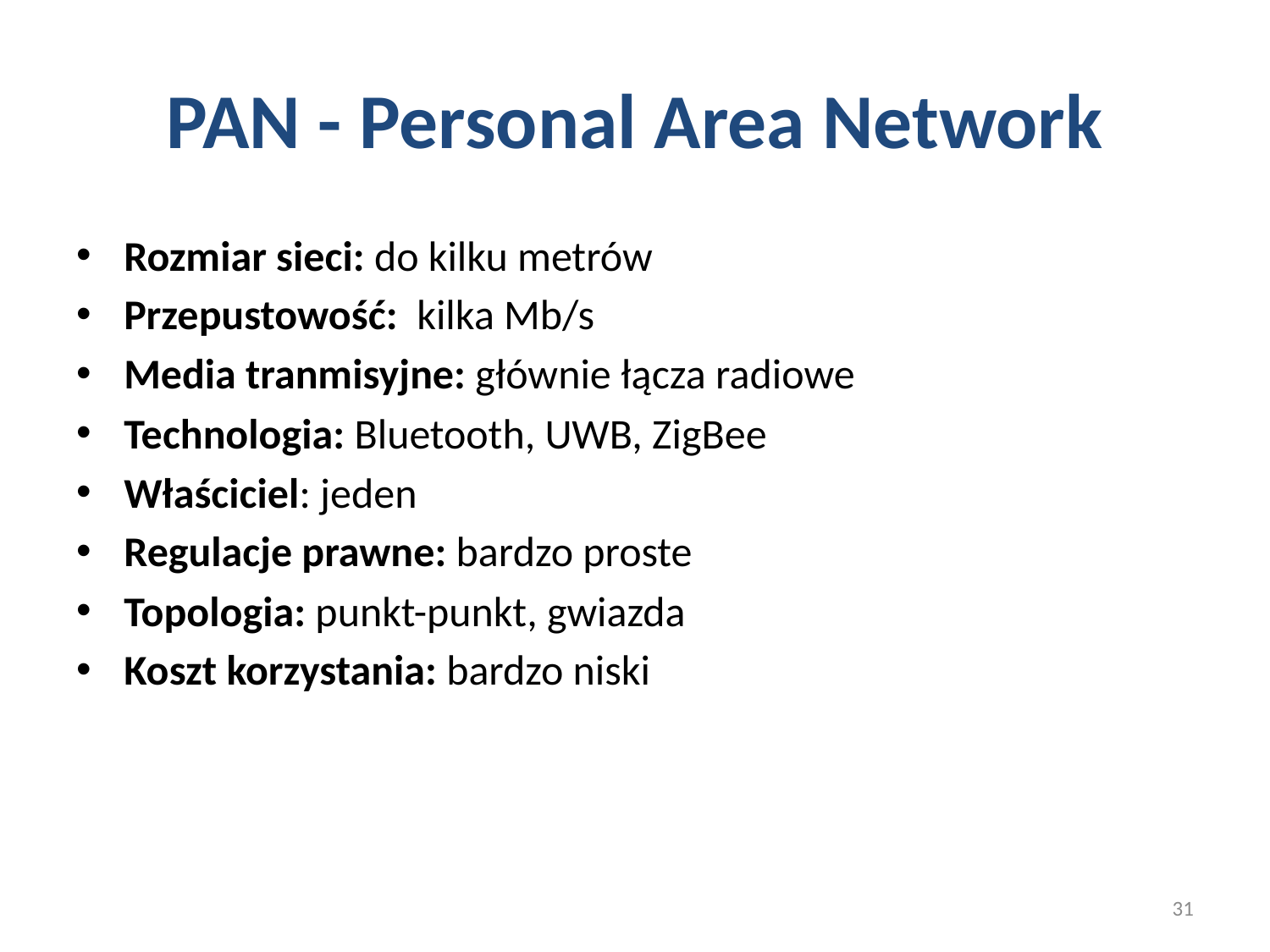

# PAN - Personal Area Network
Rozmiar sieci: do kilku metrów
Przepustowość:  kilka Mb/s
Media tranmisyjne: głównie łącza radiowe
Technologia: Bluetooth, UWB, ZigBee
Właściciel: jeden
Regulacje prawne: bardzo proste
Topologia: punkt-punkt, gwiazda
Koszt korzystania: bardzo niski

31